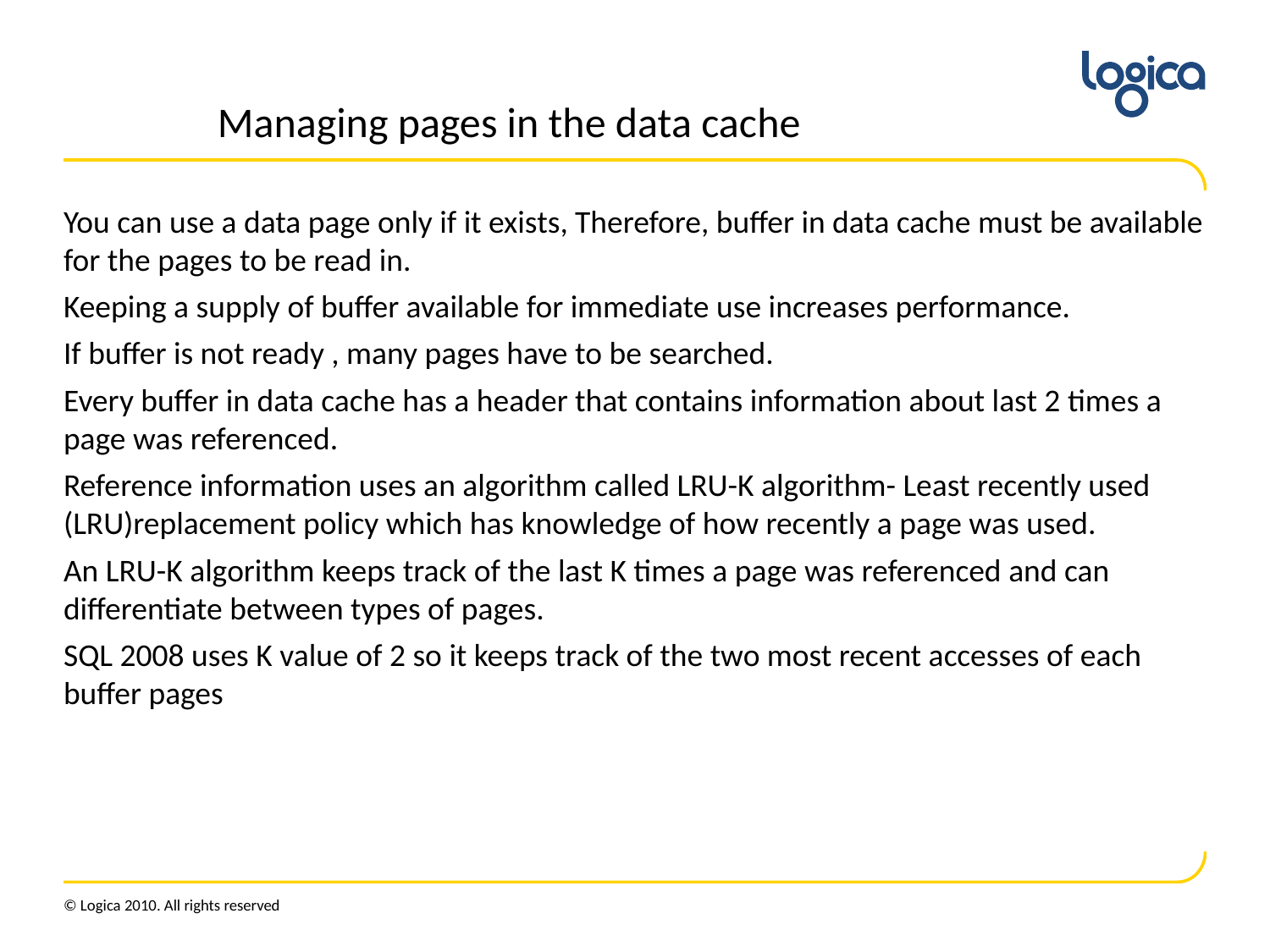

# Managing pages in the data cache
You can use a data page only if it exists, Therefore, buffer in data cache must be available for the pages to be read in.
Keeping a supply of buffer available for immediate use increases performance.
If buffer is not ready , many pages have to be searched.
Every buffer in data cache has a header that contains information about last 2 times a page was referenced.
Reference information uses an algorithm called LRU-K algorithm- Least recently used (LRU)replacement policy which has knowledge of how recently a page was used.
An LRU-K algorithm keeps track of the last K times a page was referenced and can differentiate between types of pages.
SQL 2008 uses K value of 2 so it keeps track of the two most recent accesses of each buffer pages